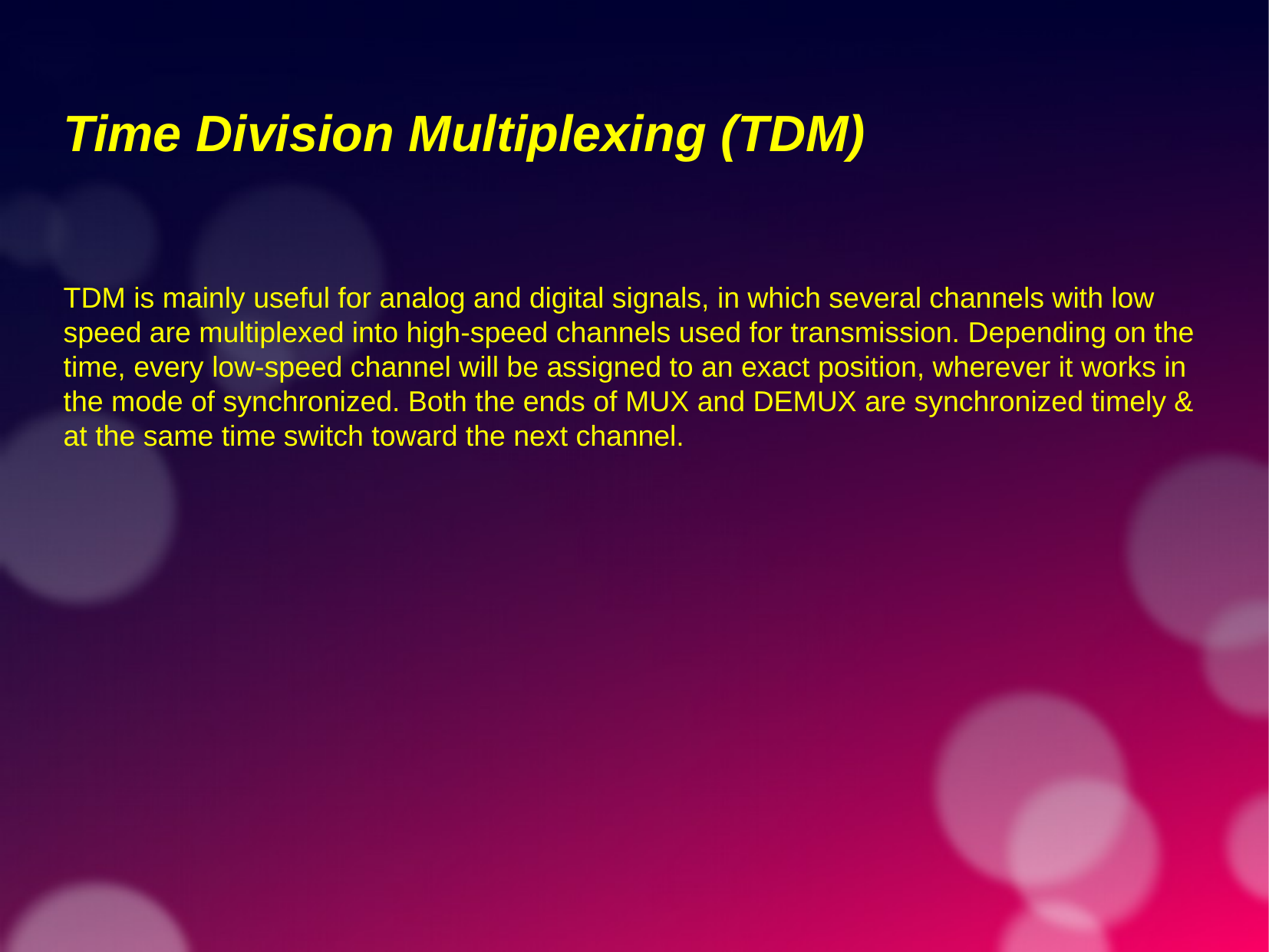

Time Division Multiplexing (TDM)

TDM is mainly useful for analog and digital signals, in which several channels with low speed are multiplexed into high-speed channels used for transmission. Depending on the time, every low-speed channel will be assigned to an exact position, wherever it works in the mode of synchronized. Both the ends of MUX and DEMUX are synchronized timely & at the same time switch toward the next channel.